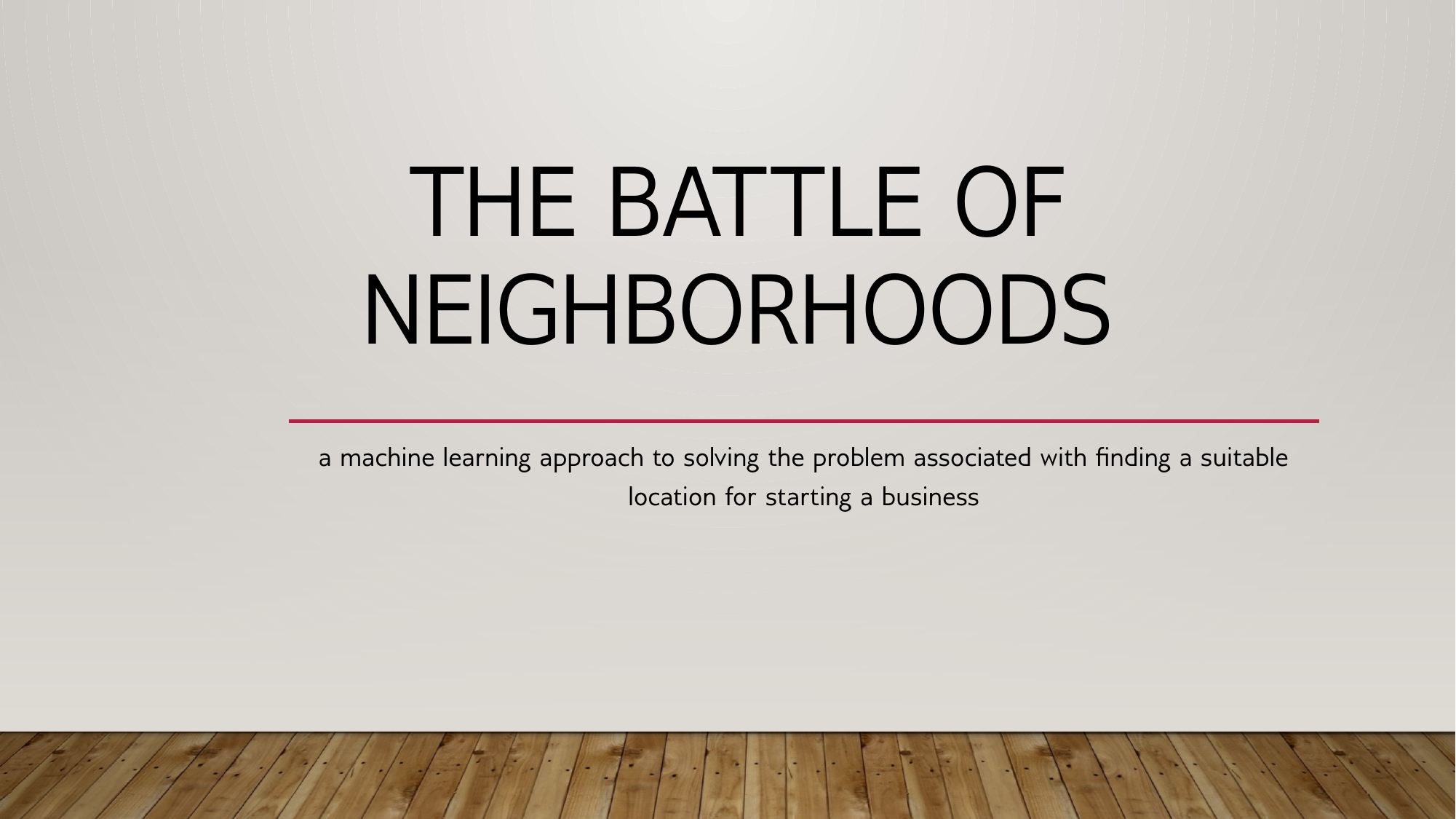

# THE BATTLE OF NEIGHBORHOODs
a machine learning approach to solving the problem associated with finding a suitable location for starting a business